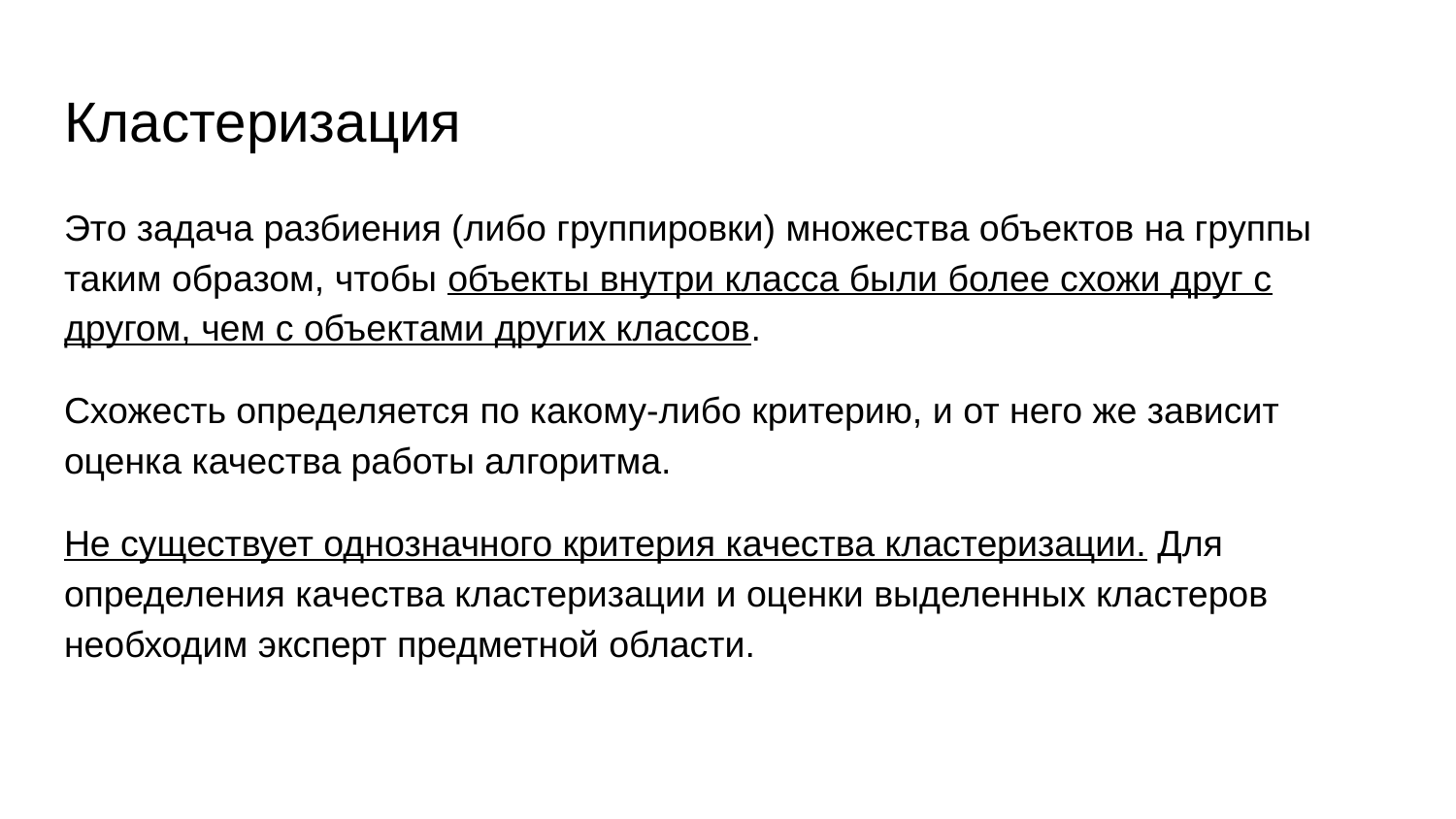

# Кластеризация
Это задача разбиения (либо группировки) множества объектов на группы таким образом, чтобы объекты внутри класса были более схожи друг с другом, чем с объектами других классов.
Схожесть определяется по какому-либо критерию, и от него же зависит оценка качества работы алгоритма.
Не существует однозначного критерия качества кластеризации. Для определения качества кластеризации и оценки выделенных кластеров необходим эксперт предметной области.